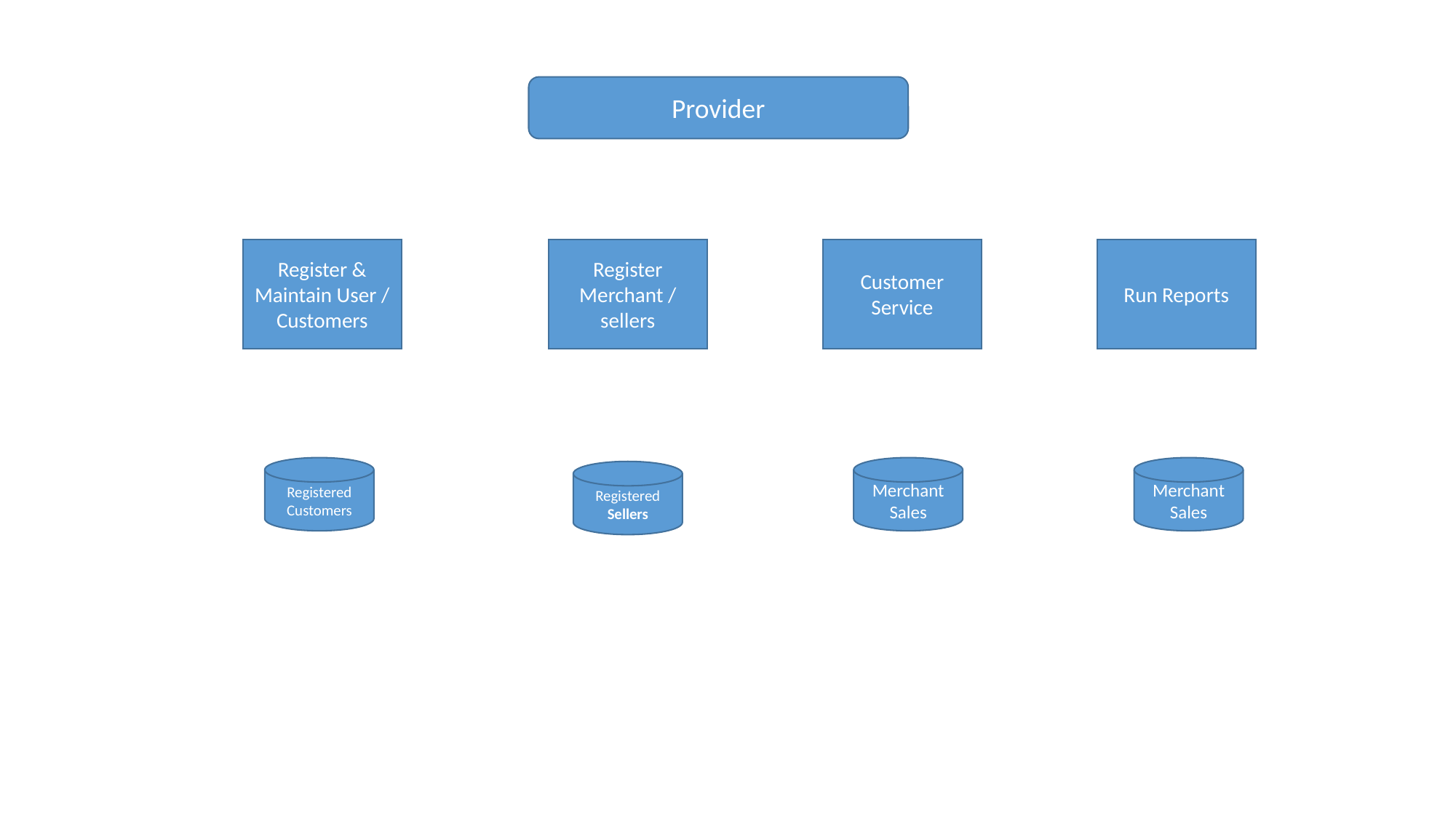

Provider
Register & Maintain User / Customers
Register Merchant / sellers
Customer Service
Run Reports
Registered Customers
Merchant Sales
Merchant Sales
Registered Sellers